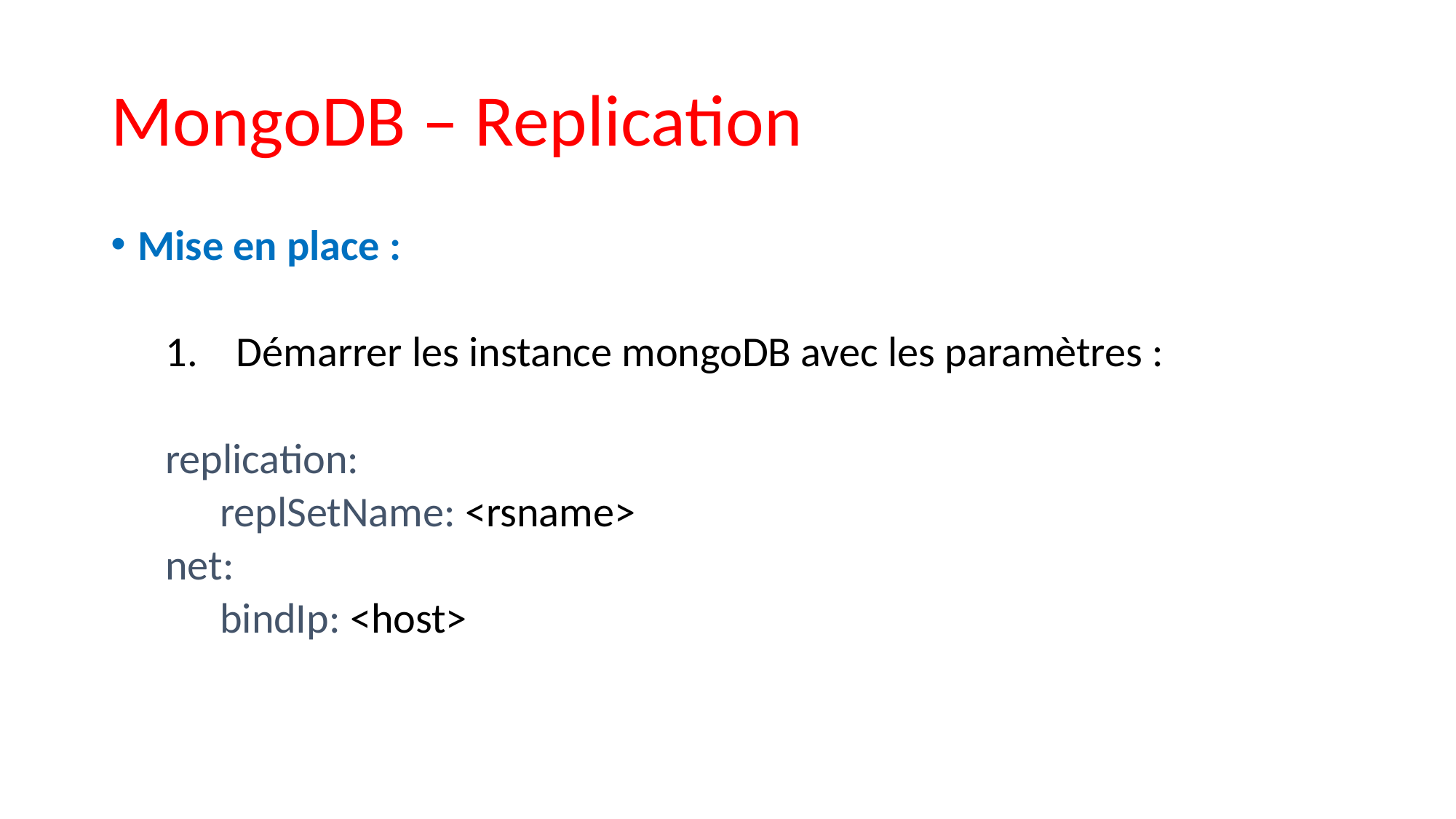

MongoDB – Replication
Mise en place :

 Démarrer les instance mongoDB avec les paramètres :

replication:
replSetName: <rsname>
net:
bindIp: <host>